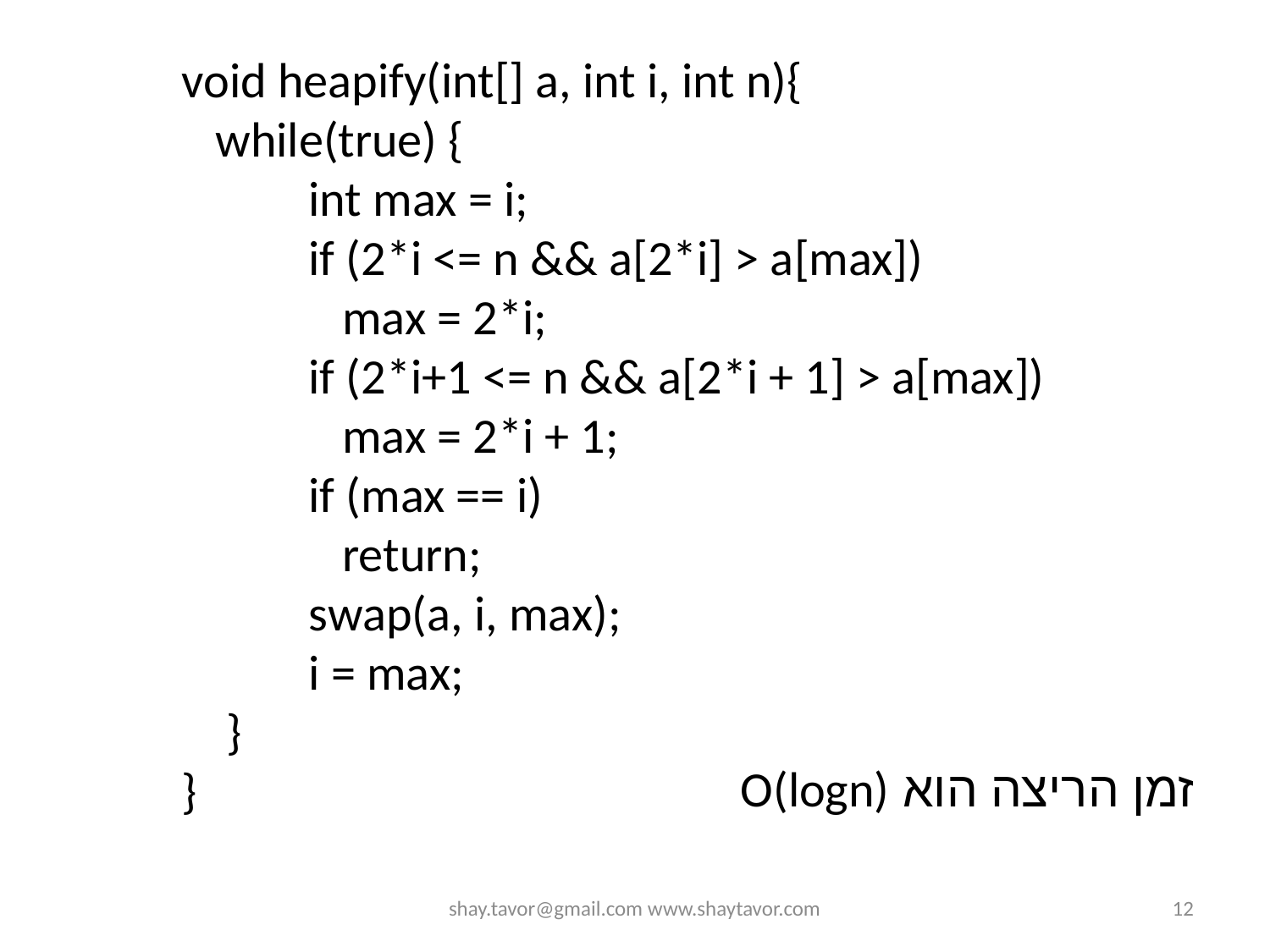

void heapify(int[] a, int i, int n){
   while(true) {
	int max = i;
	if (2*i <= n && a[2*i] > a[max])
	   max = 2*i;
 	if (2*i+1 <= n && a[2*i + 1] > a[max])
	   max = 2*i + 1;
	if (max == i)
	   return;
	swap(a, i, max);
	i = max;
    }
}
זמן הריצה הוא O(logn)
shay.tavor@gmail.com www.shaytavor.com
12